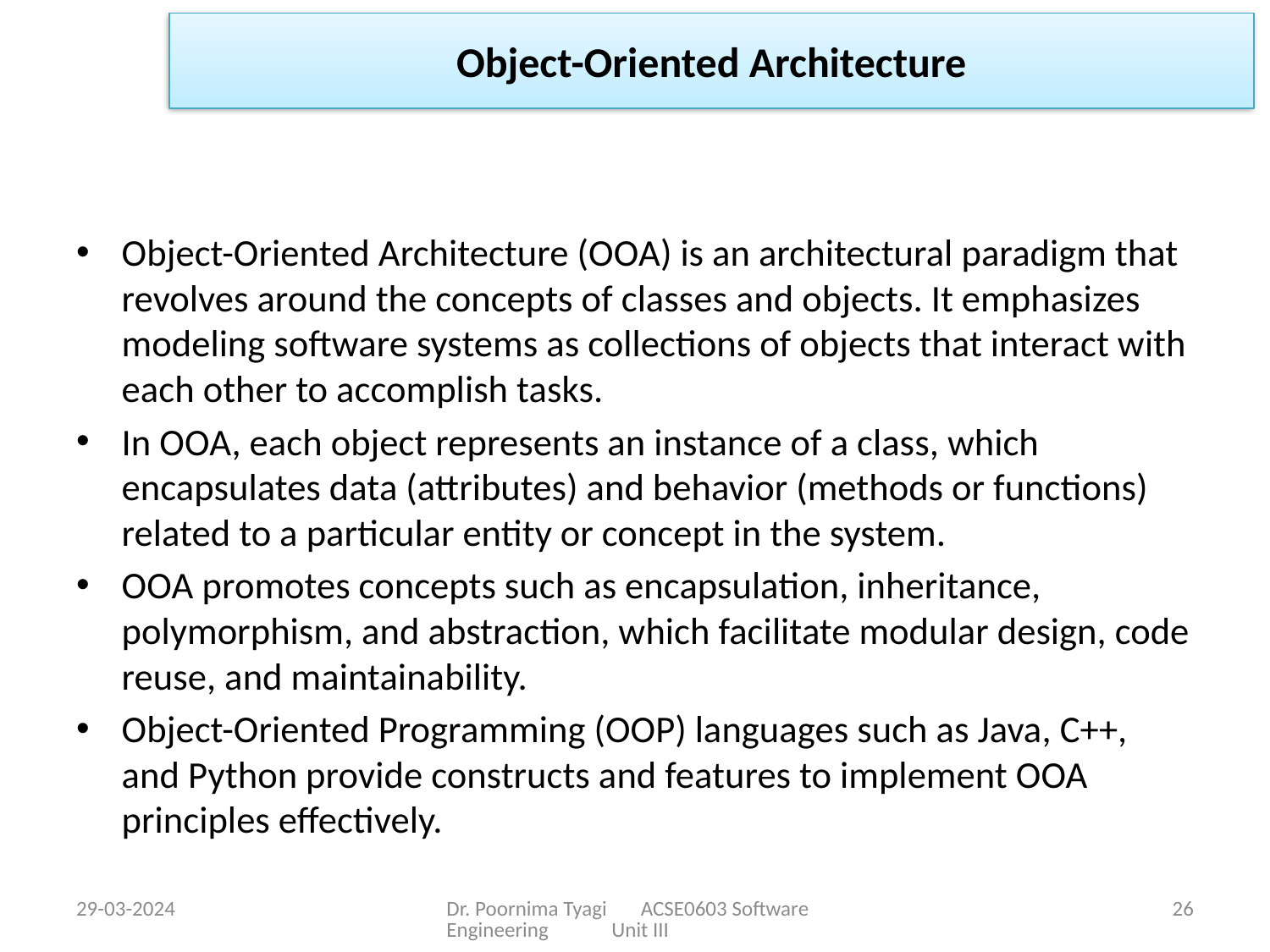

Object-Oriented Architecture
Object-Oriented Architecture (OOA) is an architectural paradigm that revolves around the concepts of classes and objects. It emphasizes modeling software systems as collections of objects that interact with each other to accomplish tasks.
In OOA, each object represents an instance of a class, which encapsulates data (attributes) and behavior (methods or functions) related to a particular entity or concept in the system.
OOA promotes concepts such as encapsulation, inheritance, polymorphism, and abstraction, which facilitate modular design, code reuse, and maintainability.
Object-Oriented Programming (OOP) languages such as Java, C++, and Python provide constructs and features to implement OOA principles effectively.

29-03-2024
Dr. Poornima Tyagi       ACSE0603 Software Engineering             Unit III
26